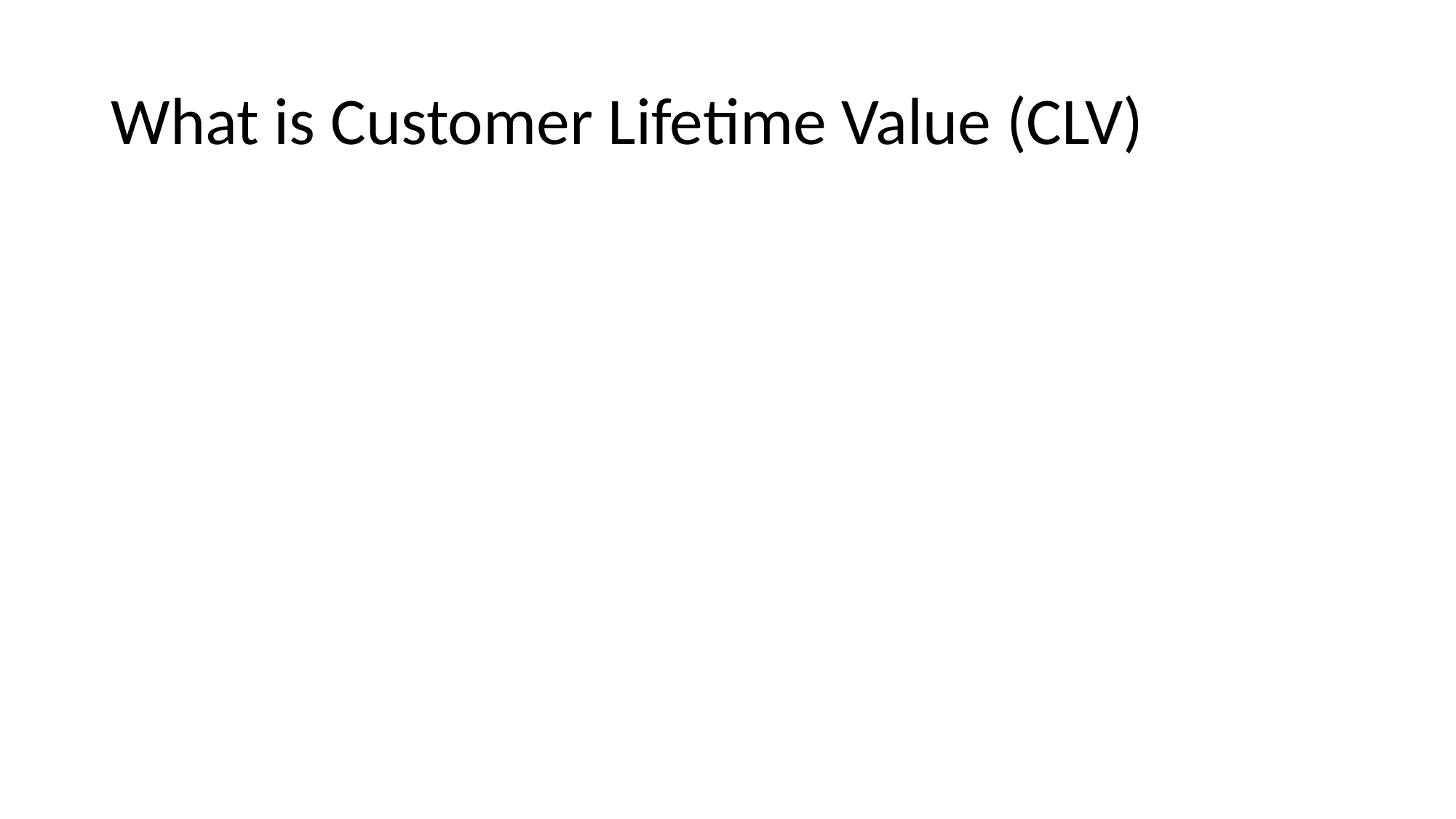

# What is Customer Lifetime Value (CLV)